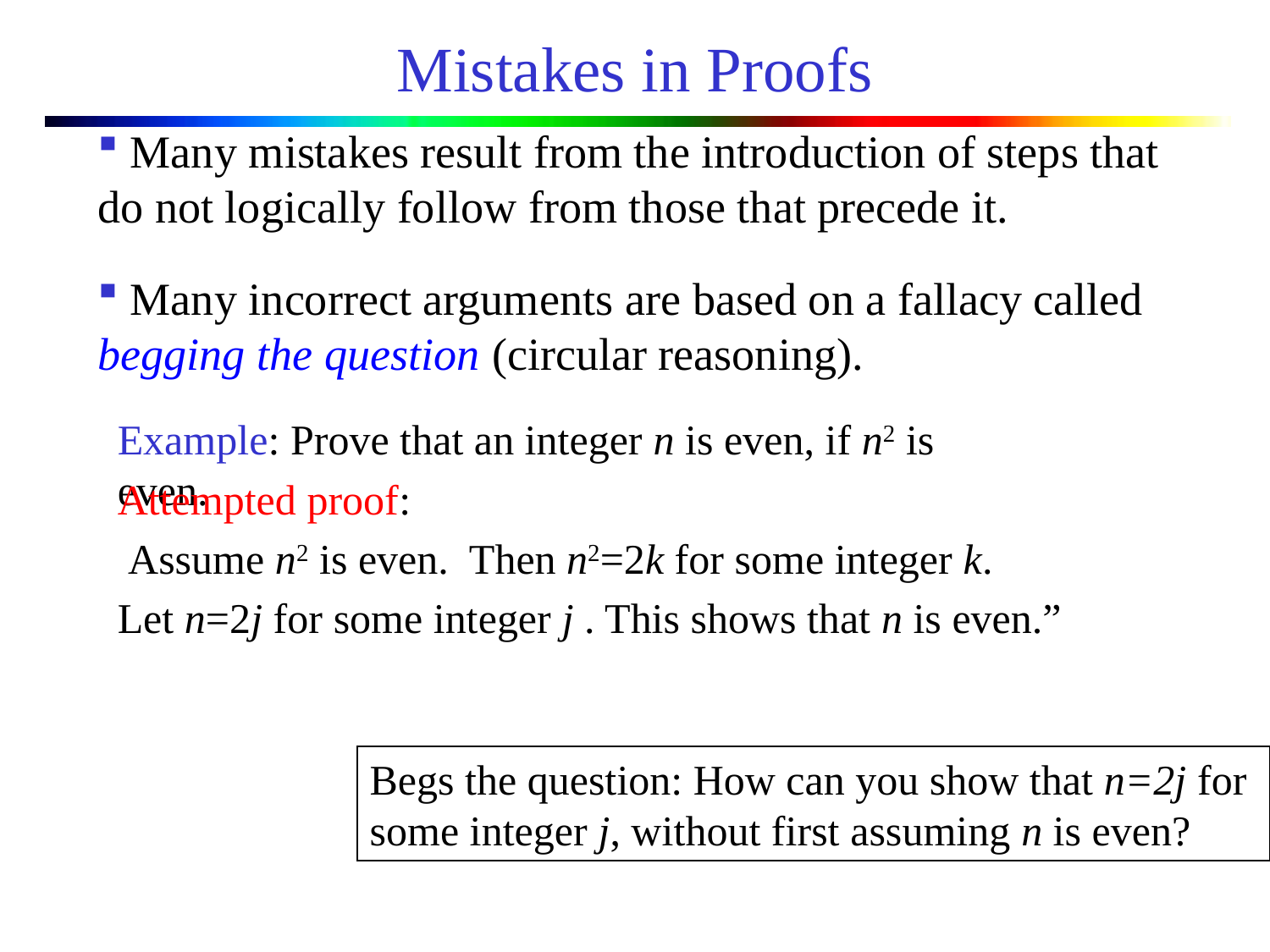

# Mistakes in Proofs
 Many mistakes result from the introduction of steps that do not logically follow from those that precede it.
 Many incorrect arguments are based on a fallacy called begging the question (circular reasoning).
Example: Prove that an integer n is even, if n2 is even.
Attempted proof:
 Assume n2 is even.  Then n2=2k for some integer k.
Let n=2j for some integer j . This shows that n is even.”
Begs the question: How can you show that n=2j for some integer j, without first assuming n is even?